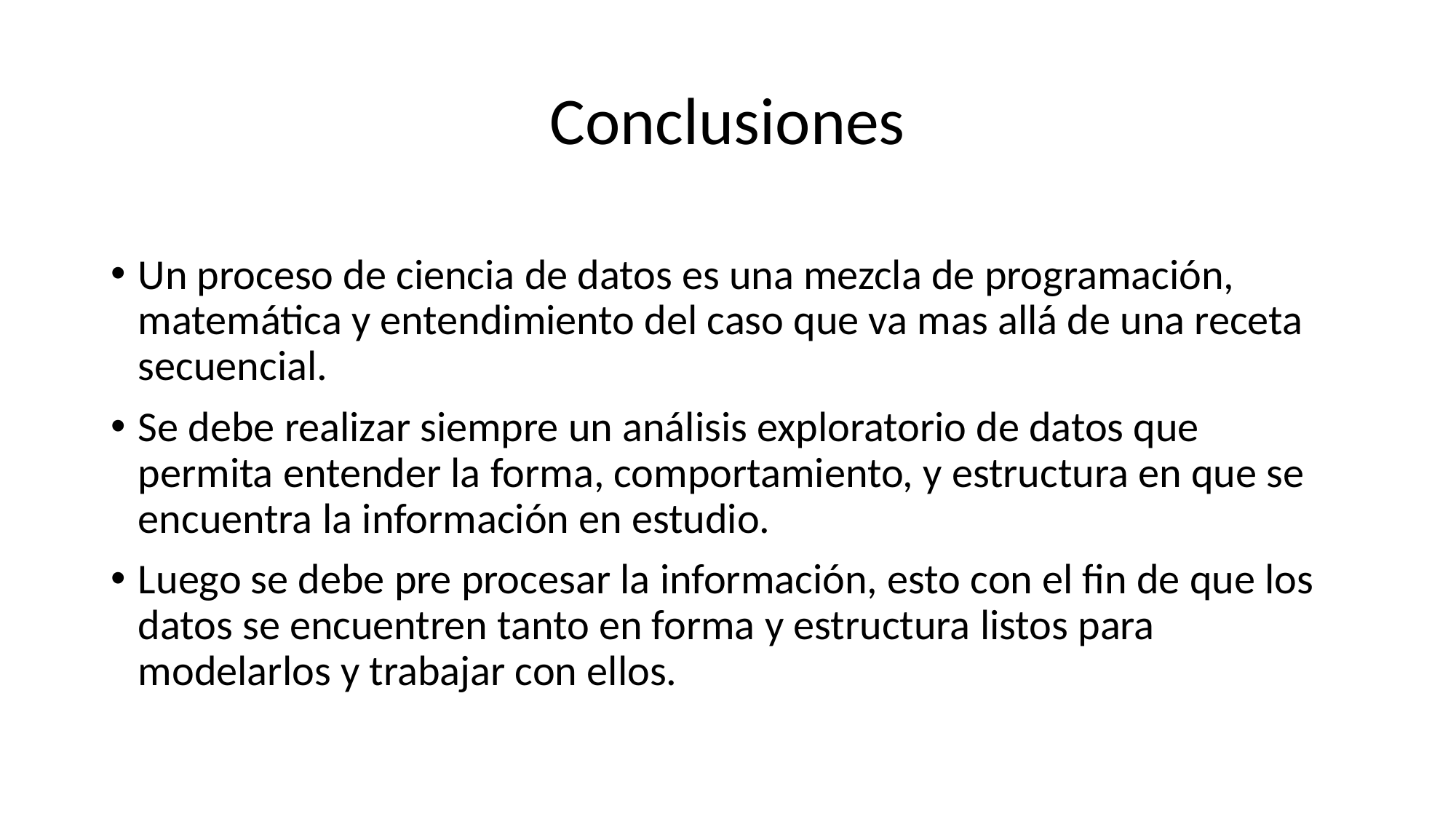

# Conclusiones
Un proceso de ciencia de datos es una mezcla de programación, matemática y entendimiento del caso que va mas allá de una receta secuencial.
Se debe realizar siempre un análisis exploratorio de datos que permita entender la forma, comportamiento, y estructura en que se encuentra la información en estudio.
Luego se debe pre procesar la información, esto con el fin de que los datos se encuentren tanto en forma y estructura listos para modelarlos y trabajar con ellos.